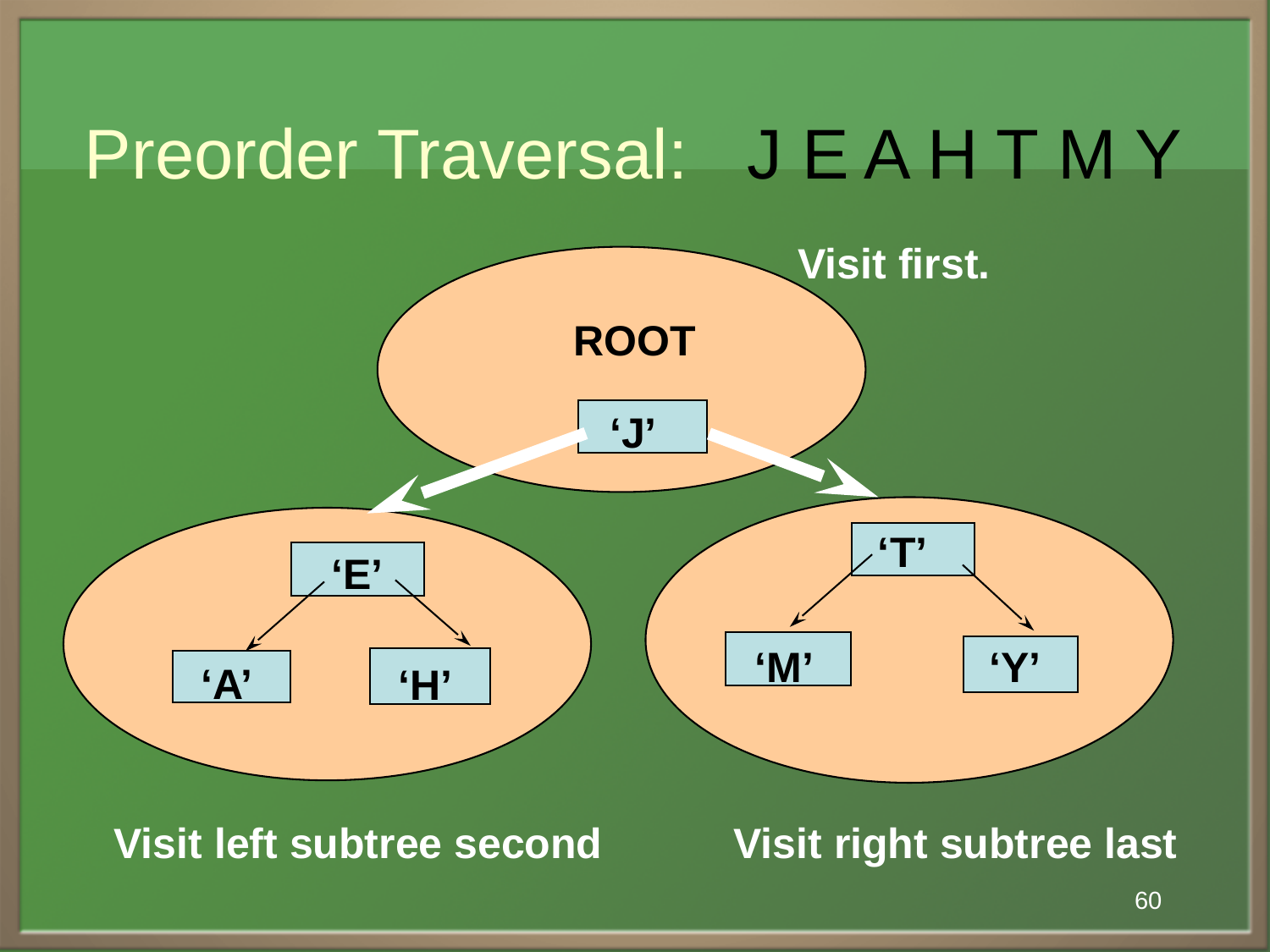

# Preorder Traversal:   J E A H T M Y
Visit first.

ROOT
‘J’

‘T’

 ‘M’
‘Y’

 ‘E’

‘A’
‘H’
Visit left subtree second
Visit right subtree last
60